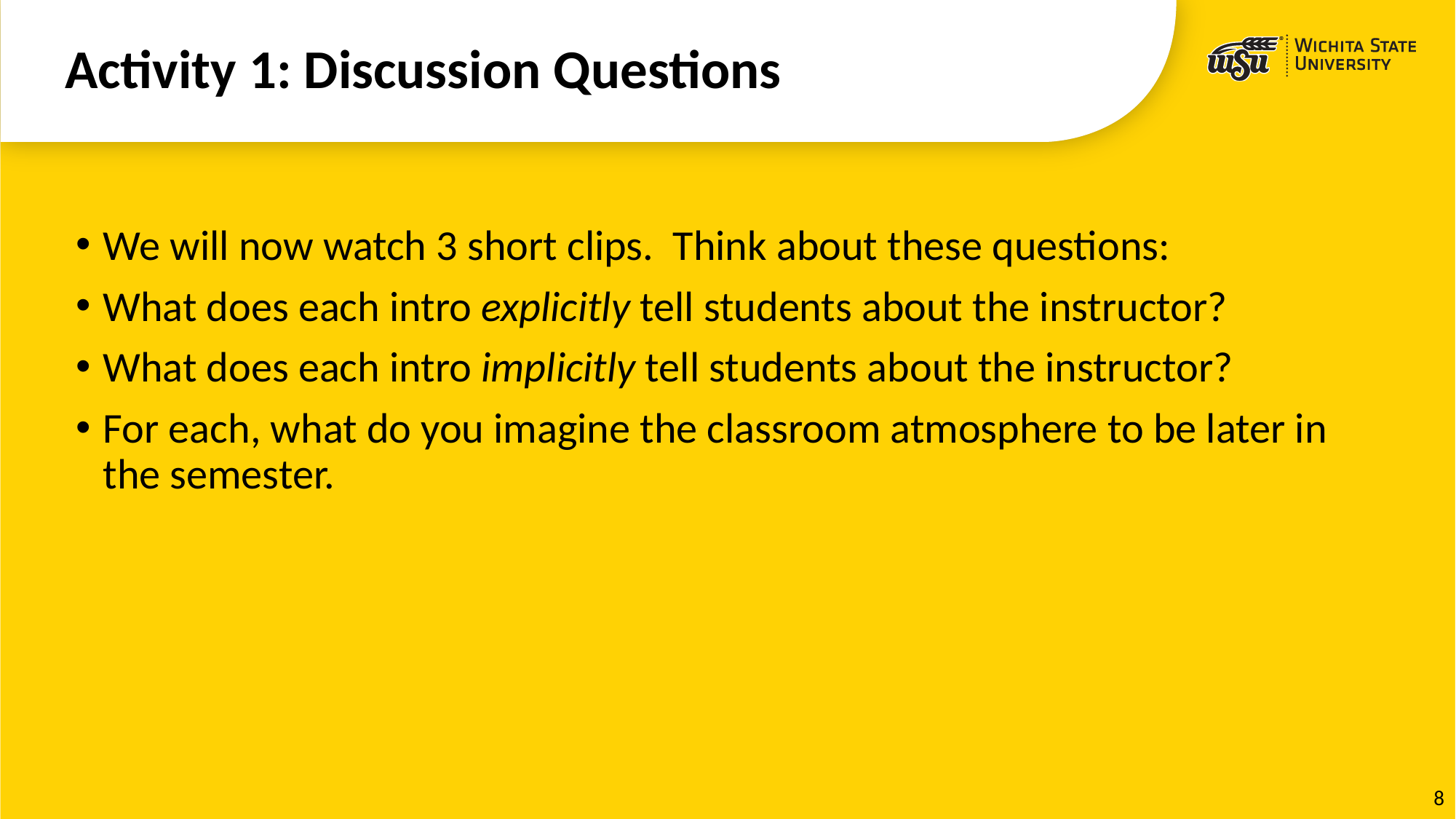

# Activity 1: Discussion Questions
We will now watch 3 short clips.  Think about these questions:
What does each intro explicitly tell students about the instructor?
What does each intro implicitly tell students about the instructor?
For each, what do you imagine the classroom atmosphere to be later in the semester.
8